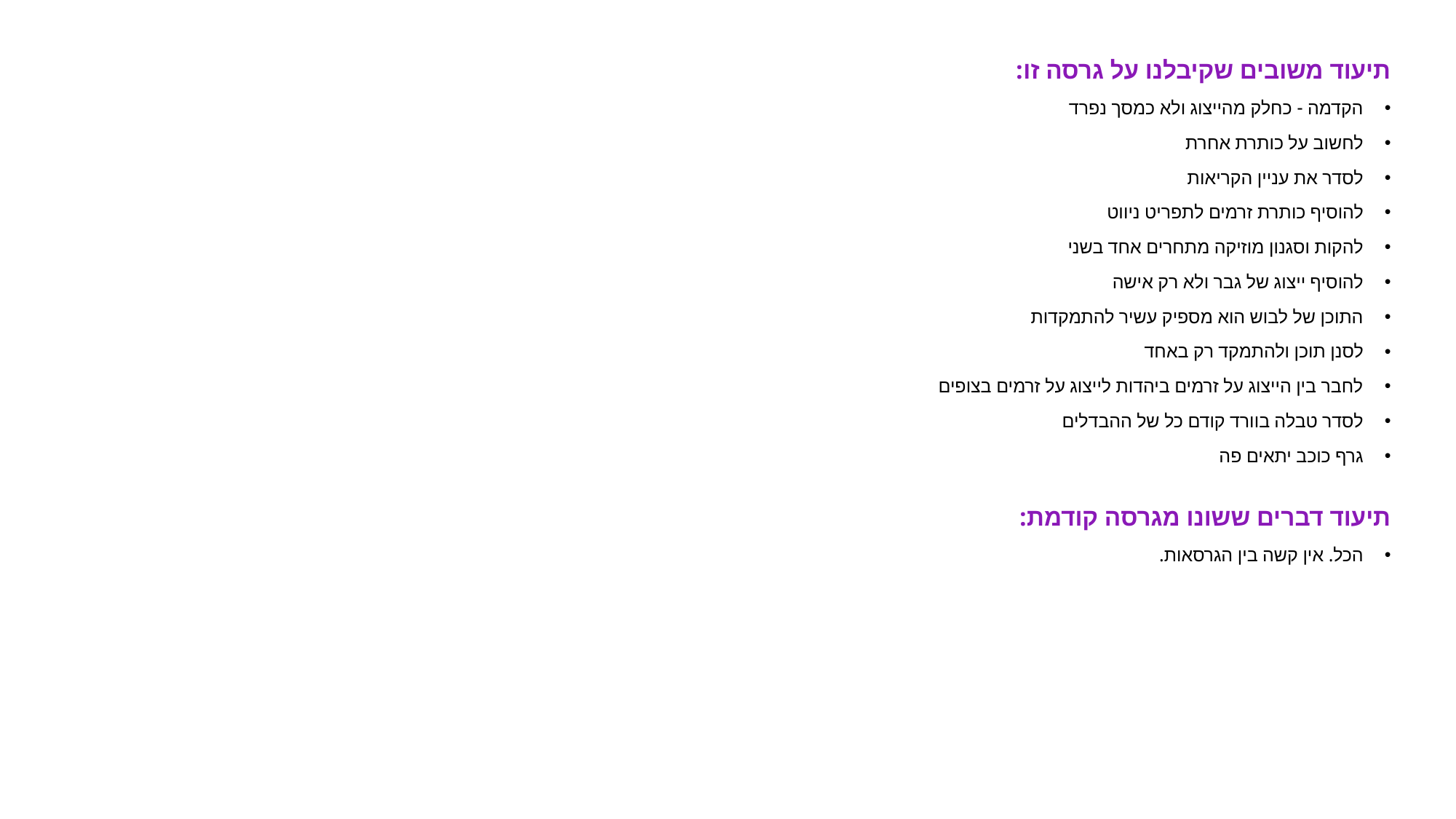

תיעוד משובים שקיבלנו על גרסה זו:
הקדמה - כחלק מהייצוג ולא כמסך נפרד
לחשוב על כותרת אחרת
לסדר את עניין הקריאות
להוסיף כותרת זרמים לתפריט ניווט
להקות וסגנון מוזיקה מתחרים אחד בשני
להוסיף ייצוג של גבר ולא רק אישה
התוכן של לבוש הוא מספיק עשיר להתמקדות
לסנן תוכן ולהתמקד רק באחד
לחבר בין הייצוג על זרמים ביהדות לייצוג על זרמים בצופים
לסדר טבלה בוורד קודם כל של ההבדלים
גרף כוכב יתאים פה
תיעוד דברים ששונו מגרסה קודמת:
הכל. אין קשה בין הגרסאות.